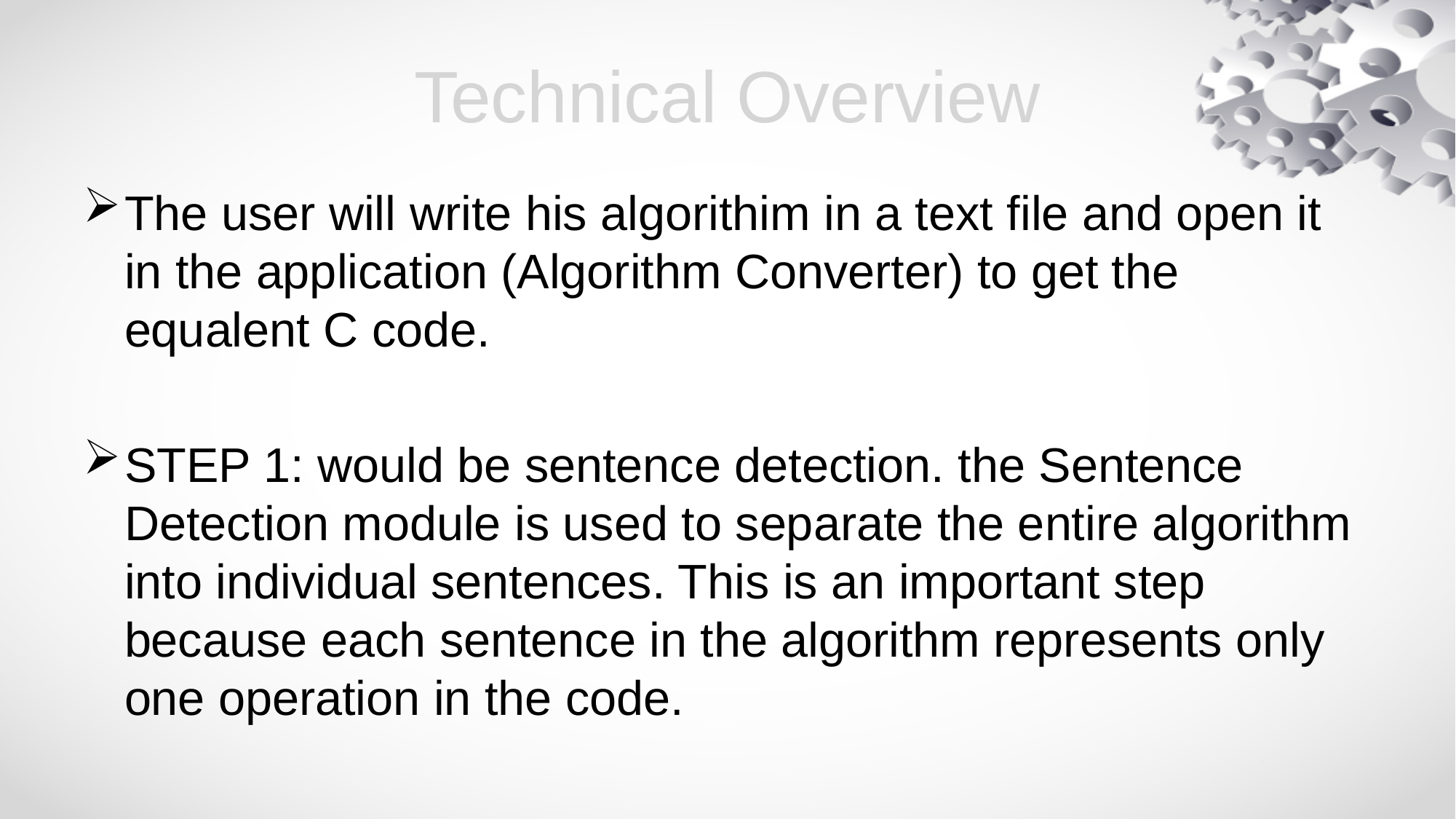

# Technical Overview
The user will write his algorithim in a text file and open it in the application (Algorithm Converter) to get the equalent C code.

STEP 1: would be sentence detection. the Sentence Detection module is used to separate the entire algorithm into individual sentences. This is an important step because each sentence in the algorithm represents only one operation in the code.